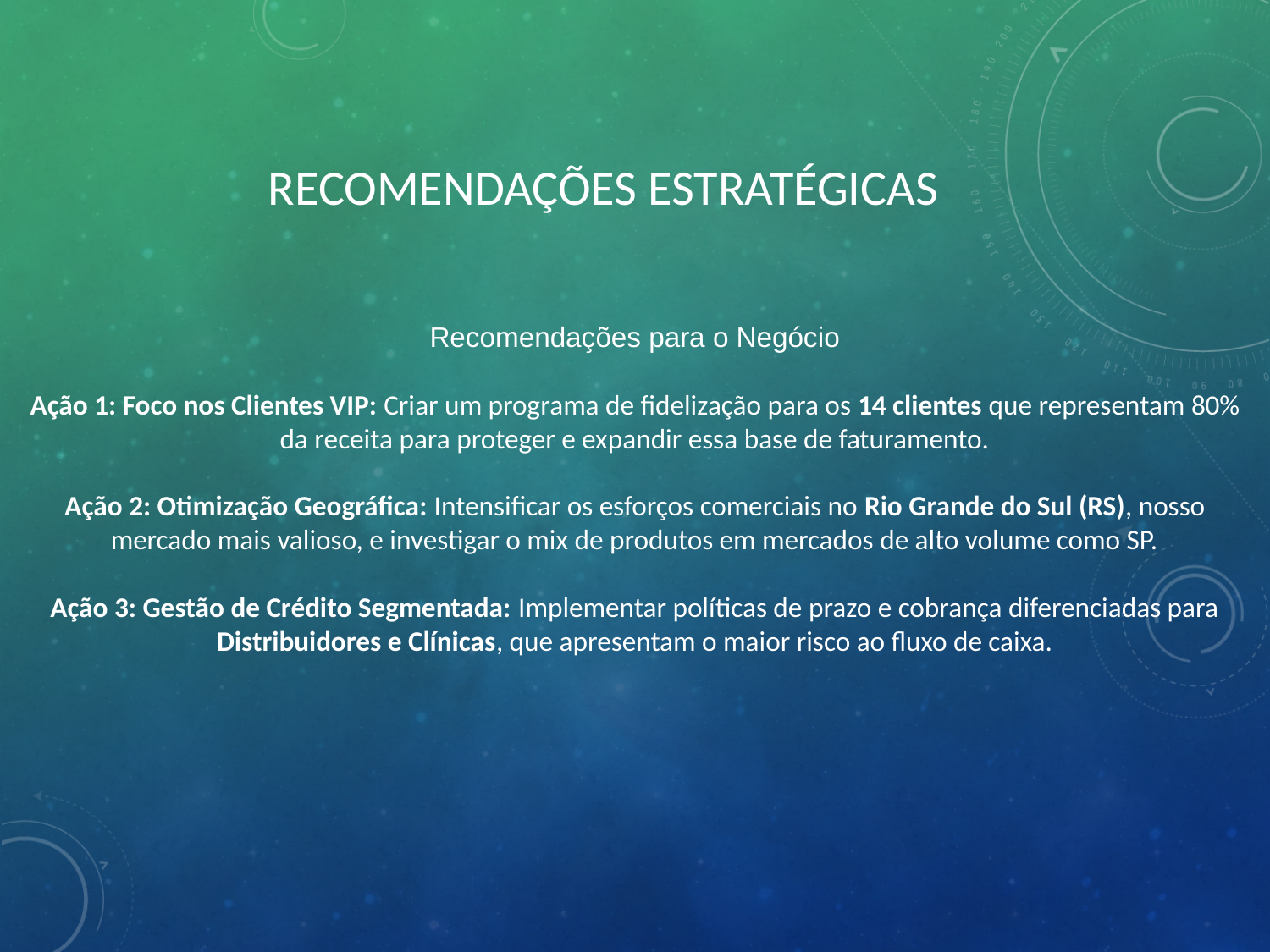

# Recomendações Estratégicas
Recomendações para o Negócio

Ação 1: Foco nos Clientes VIP: Criar um programa de fidelização para os 14 clientes que representam 80% da receita para proteger e expandir essa base de faturamento.

Ação 2: Otimização Geográfica: Intensificar os esforços comerciais no Rio Grande do Sul (RS), nosso mercado mais valioso, e investigar o mix de produtos em mercados de alto volume como SP.

Ação 3: Gestão de Crédito Segmentada: Implementar políticas de prazo e cobrança diferenciadas para Distribuidores e Clínicas, que apresentam o maior risco ao fluxo de caixa.